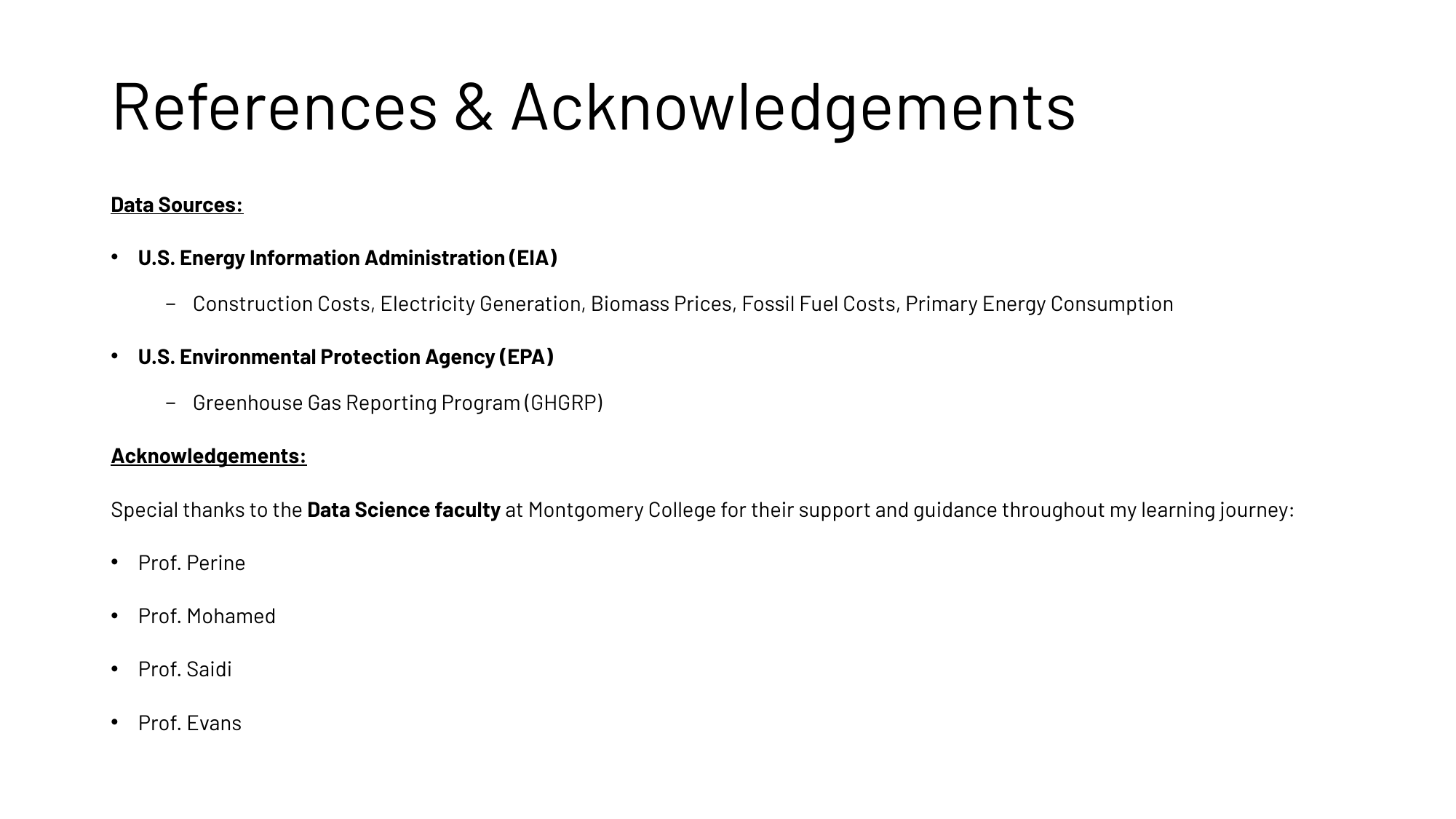

# References & Acknowledgements
Data Sources:
U.S. Energy Information Administration (EIA)
Construction Costs, Electricity Generation, Biomass Prices, Fossil Fuel Costs, Primary Energy Consumption
U.S. Environmental Protection Agency (EPA)
Greenhouse Gas Reporting Program (GHGRP)
Acknowledgements:
Special thanks to the Data Science faculty at Montgomery College for their support and guidance throughout my learning journey:
Prof. Perine
Prof. Mohamed
Prof. Saidi
Prof. Evans